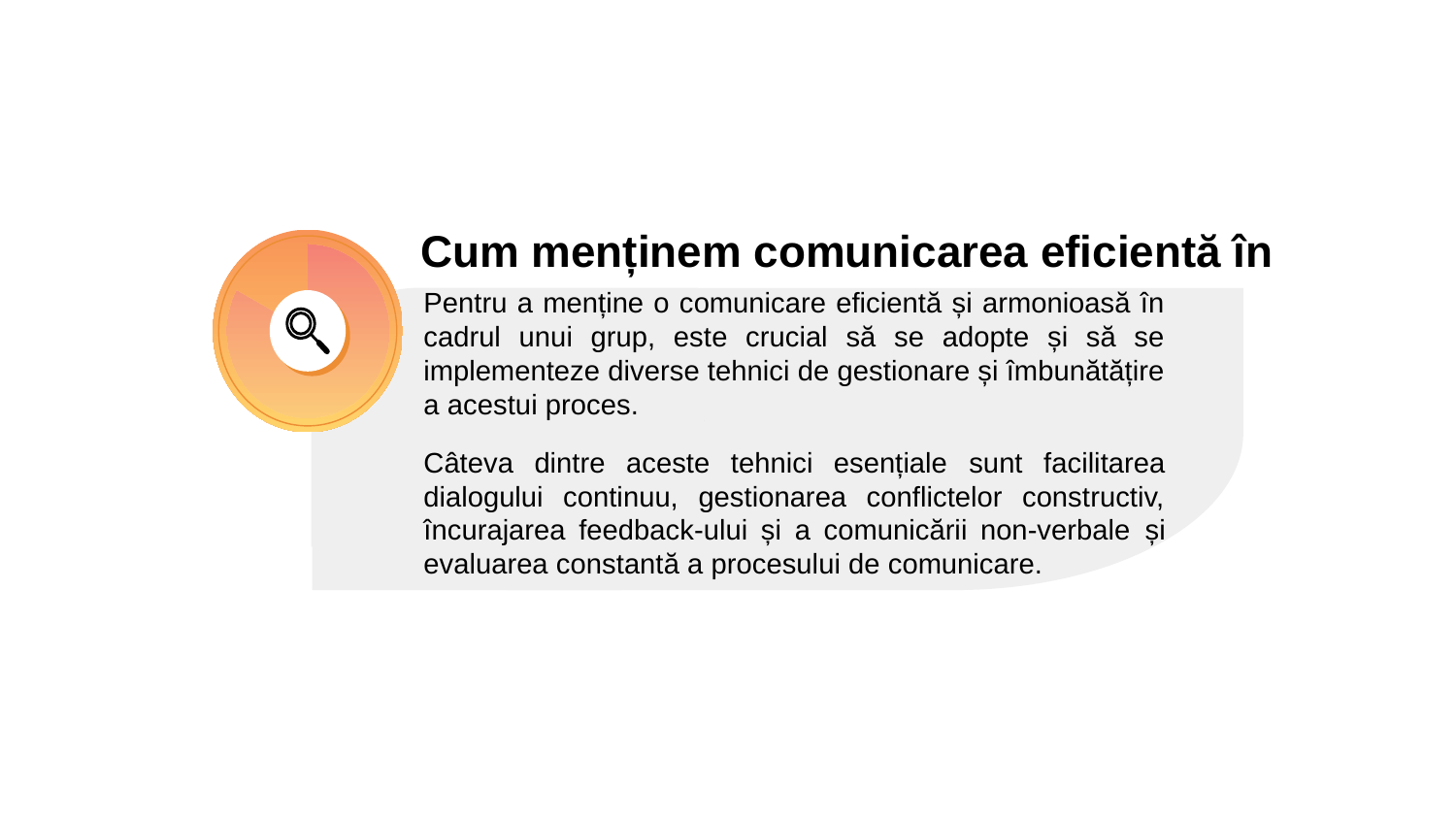

# Cum menținem comunicarea eficientă în grup ?

Pentru a menține o comunicare eficientă și armonioasă în cadrul unui grup, este crucial să se adopte și să se implementeze diverse tehnici de gestionare și îmbunătățire a acestui proces.
Câteva dintre aceste tehnici esențiale sunt facilitarea dialogului continuu, gestionarea conflictelor constructiv, încurajarea feedback-ului și a comunicării non-verbale și evaluarea constantă a procesului de comunicare.